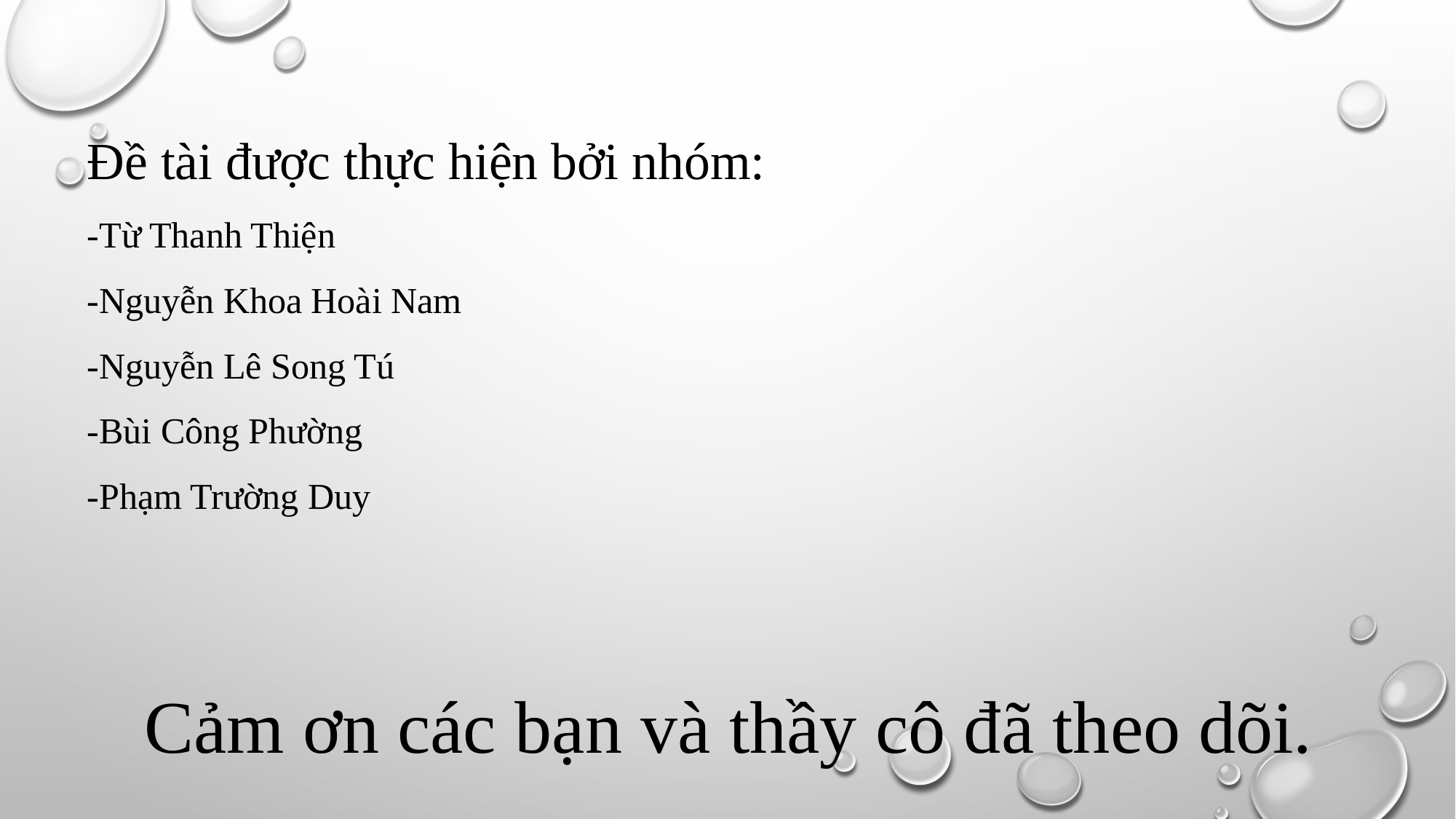

Đề tài được thực hiện bởi nhóm:
-Từ Thanh Thiện
-Nguyễn Khoa Hoài Nam
-Nguyễn Lê Song Tú
-Bùi Công Phường
-Phạm Trường Duy

Cảm ơn các bạn và thầy cô đã theo dõi.